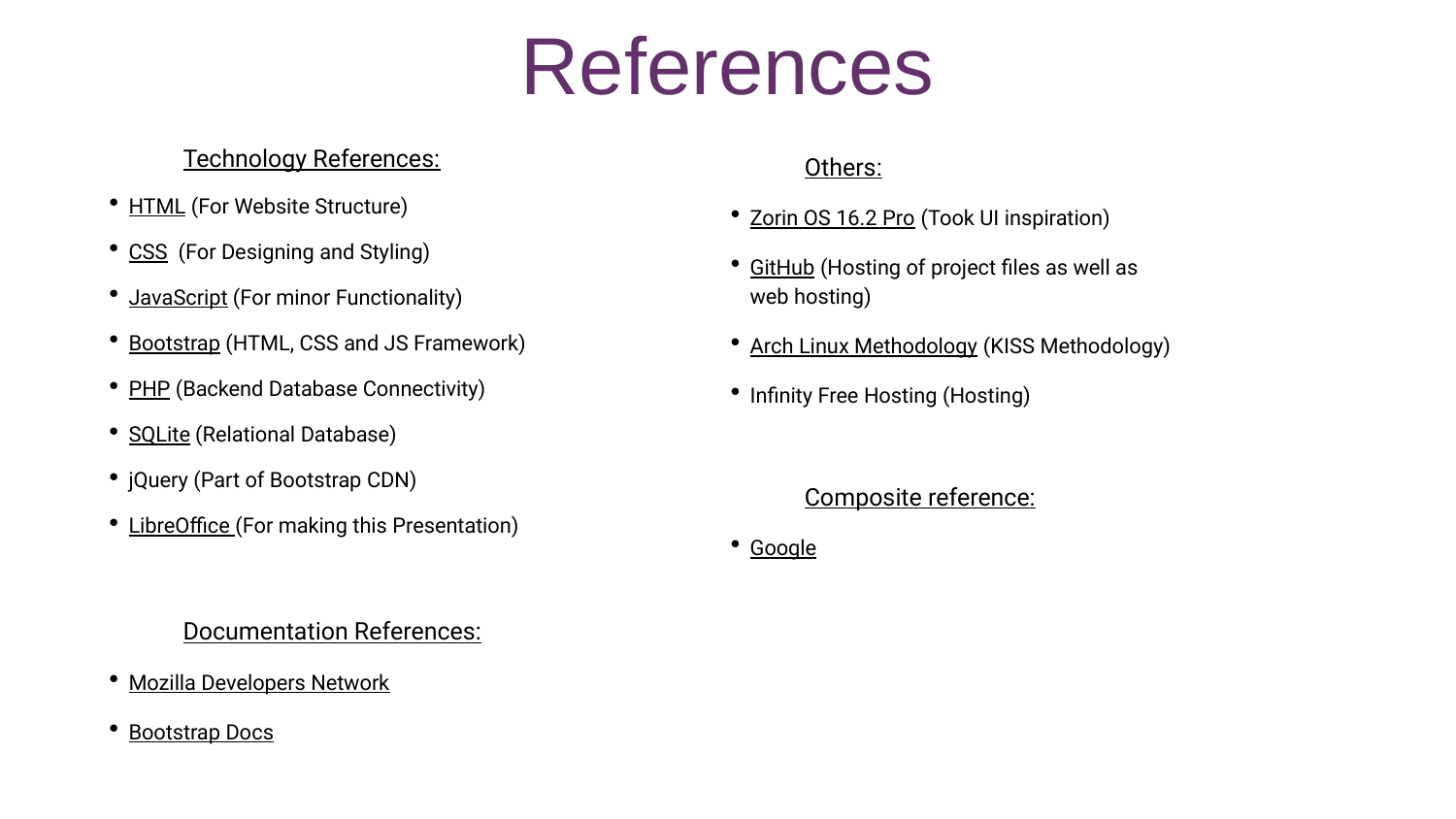

# References
Technology References:
HTML (For Website Structure)
CSS  (For Designing and Styling)
JavaScript (For minor Functionality)
Bootstrap (HTML, CSS and JS Framework)
PHP (Backend Database Connectivity)
SQLite (Relational Database)
jQuery (Part of Bootstrap CDN)
LibreOffice (For making this Presentation)

Documentation References:
Mozilla Developers Network
Bootstrap Docs
Others:
Zorin OS 16.2 Pro (Took UI inspiration)
GitHub (Hosting of project files as well as web hosting)
Arch Linux Methodology (KISS Methodology)
Infinity Free Hosting (Hosting)

Composite reference:
Google